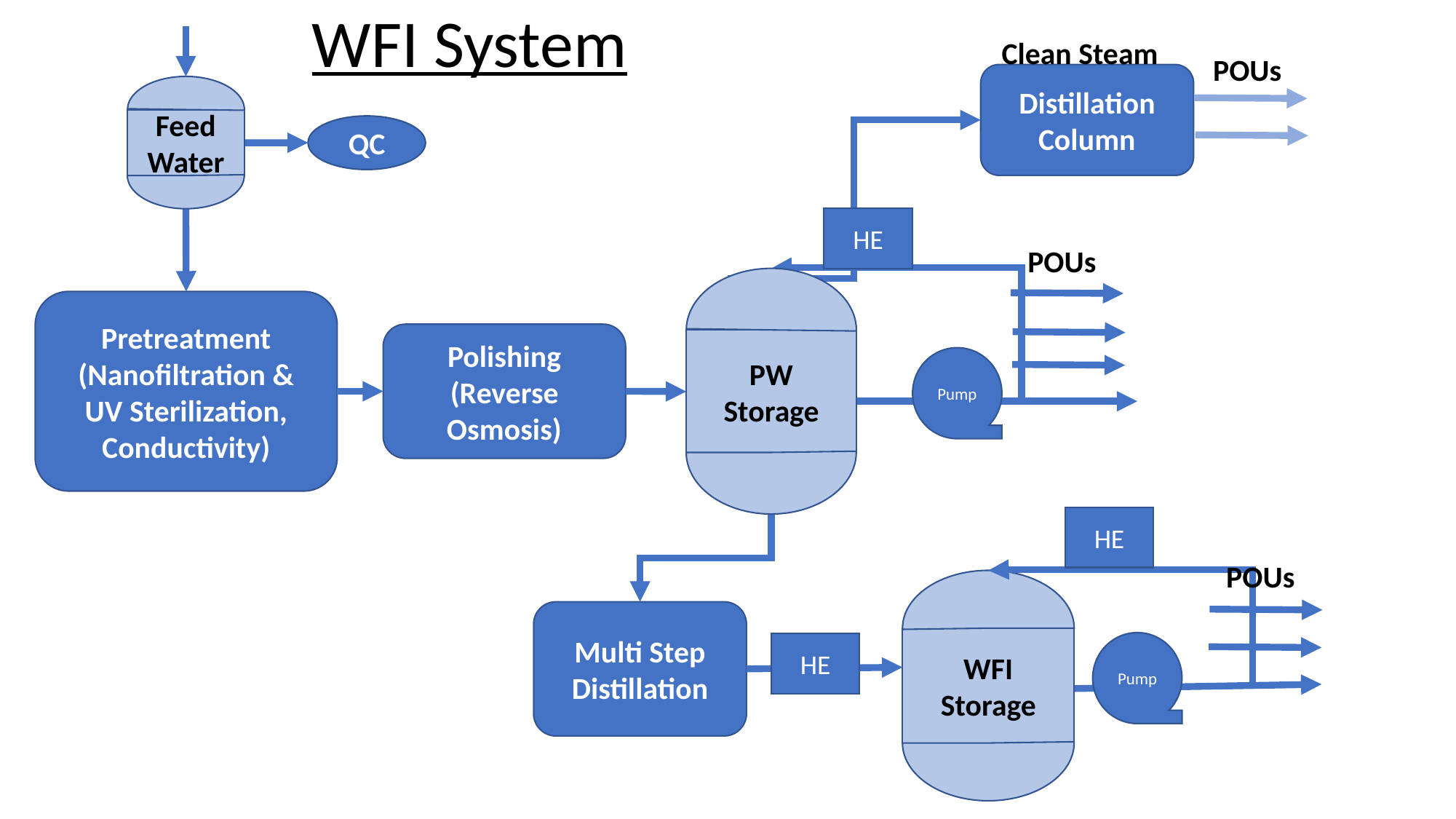

# WFI System
Clean Steam
POUs
Distillation
Column

Feed Water

QC
HE
POUs

PW
Storage

Pretreatment
(Nanofiltration &
UV Sterilization, Conductivity)
Polishing
(Reverse Osmosis)
Pump
HE
POUs

WFI
Storage

Multi Step Distillation
Pump
HE